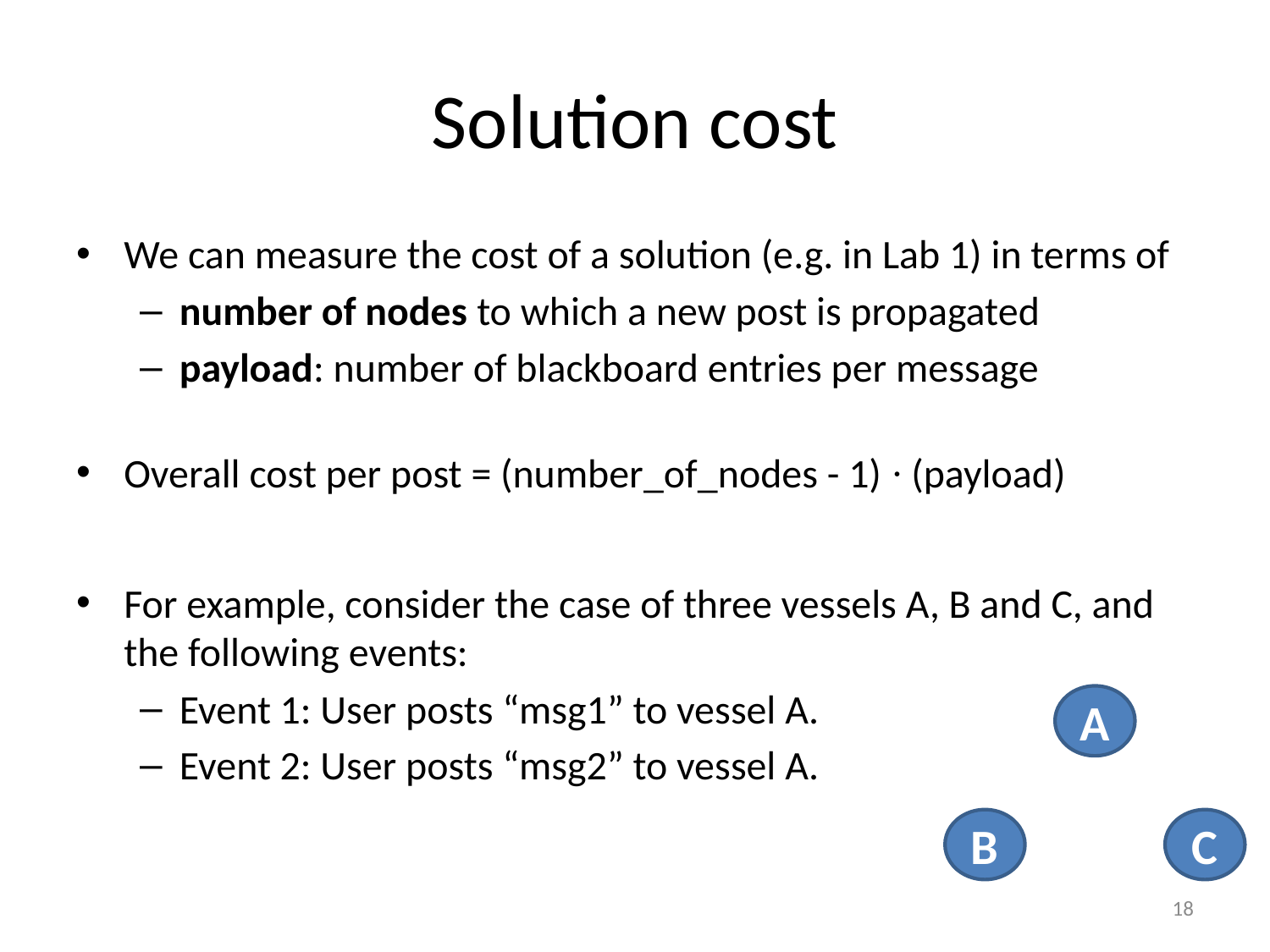

# Solution cost
We can measure the cost of a solution (e.g. in Lab 1) in terms of
number of nodes to which a new post is propagated
payload: number of blackboard entries per message
Overall cost per post = (number_of_nodes - 1) ∙ (payload)

For example, consider the case of three vessels A, B and C, and the following events:
Event 1: User posts “msg1” to vessel A.
Event 2: User posts “msg2” to vessel A.
A
B
C
18